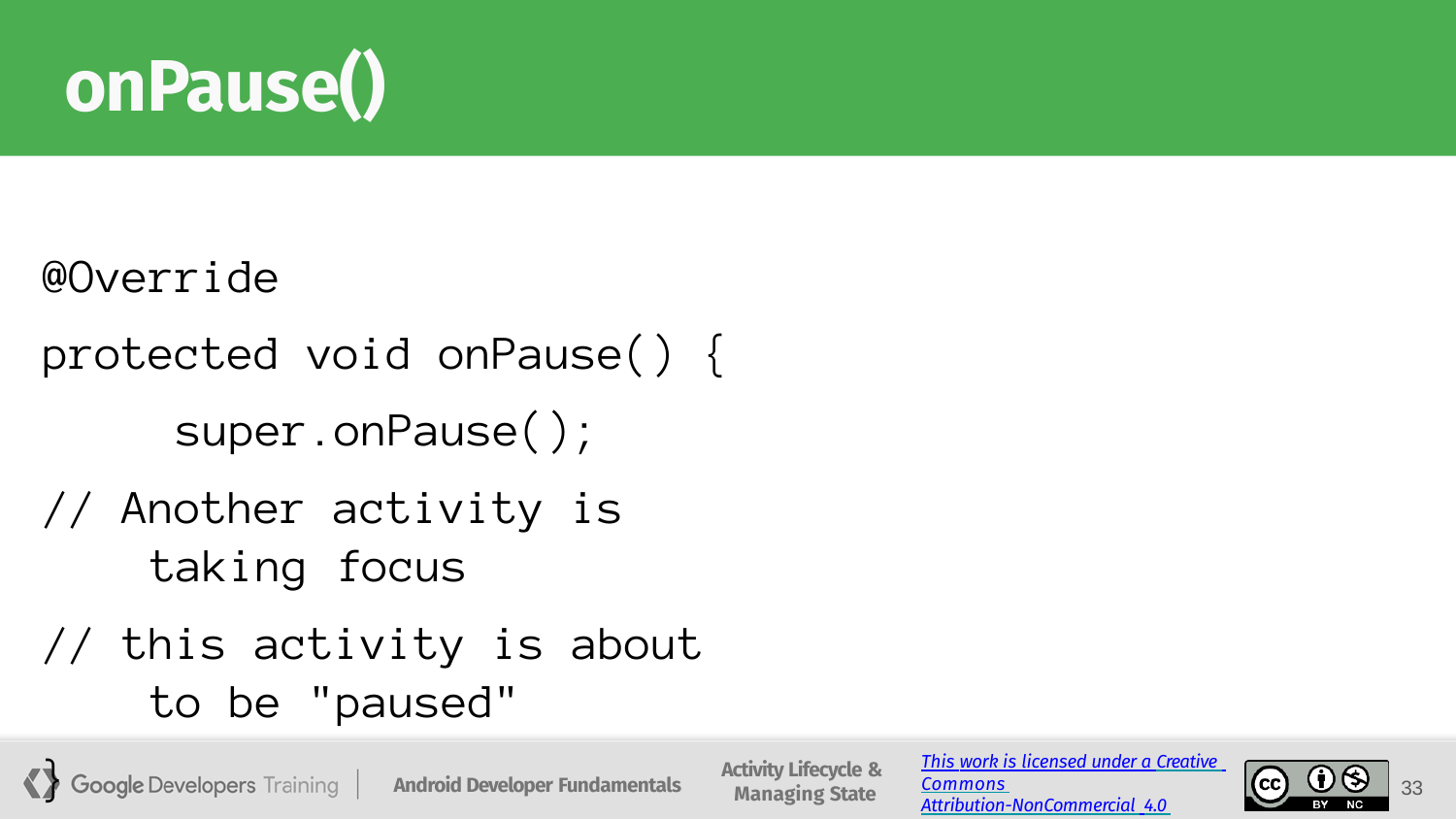

# onPause()
@Override
protected void onPause() {  super.onPause();
// Another activity is taking focus
// this activity is about to be "paused"
}
This work is licensed under a Creative  Commons Attribution-NonCommercial  4.0 International License
Activity Lifecycle &  Managing State

Android Developer Fundamentals
33